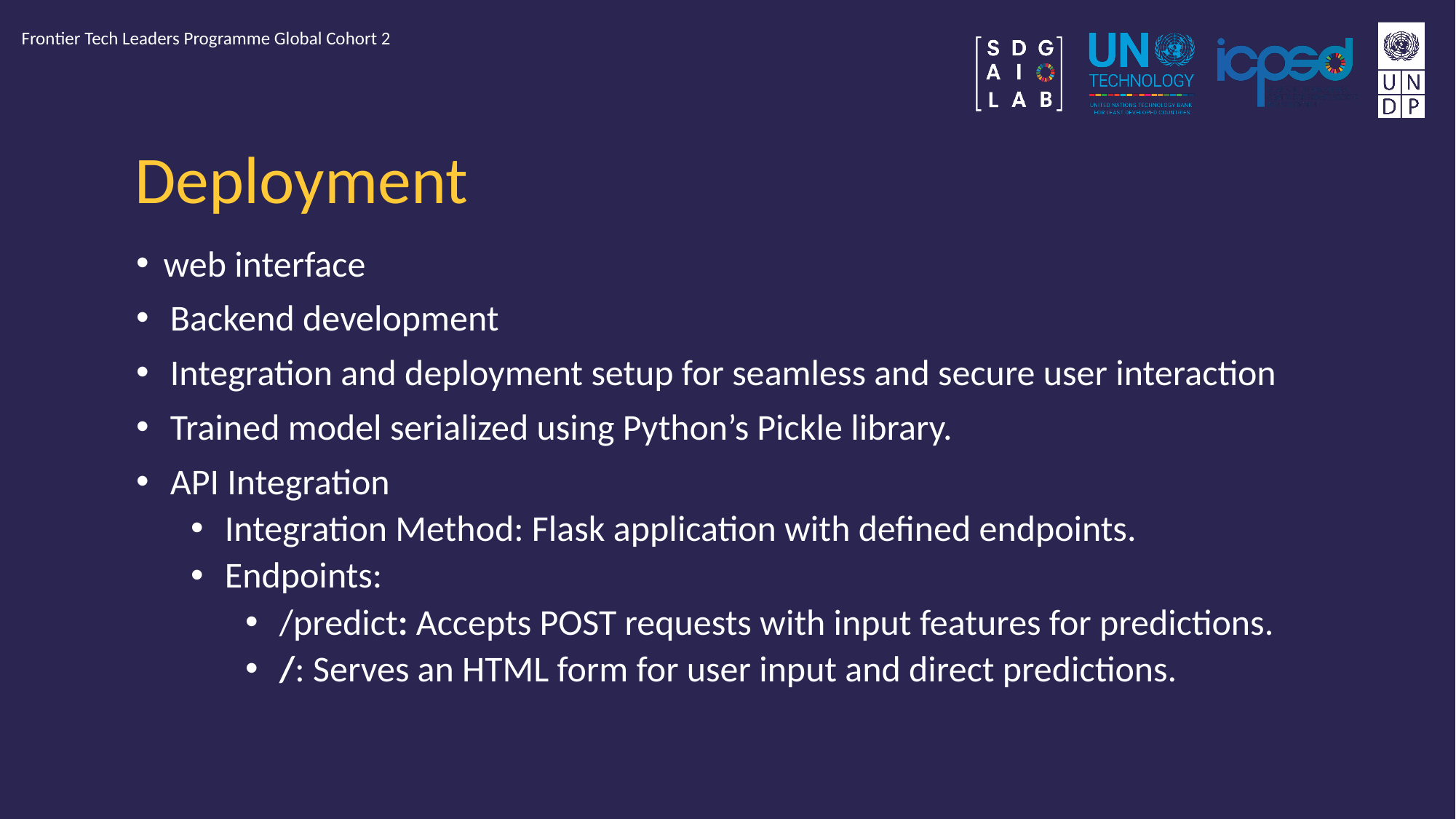

Frontier Tech Leaders Programme Global Cohort 2
# Deployment
web interface
Backend development
Integration and deployment setup for seamless and secure user interaction
Trained model serialized using Python’s Pickle library.
API Integration
Integration Method: Flask application with defined endpoints.
Endpoints:
/predict: Accepts POST requests with input features for predictions.
/: Serves an HTML form for user input and direct predictions.